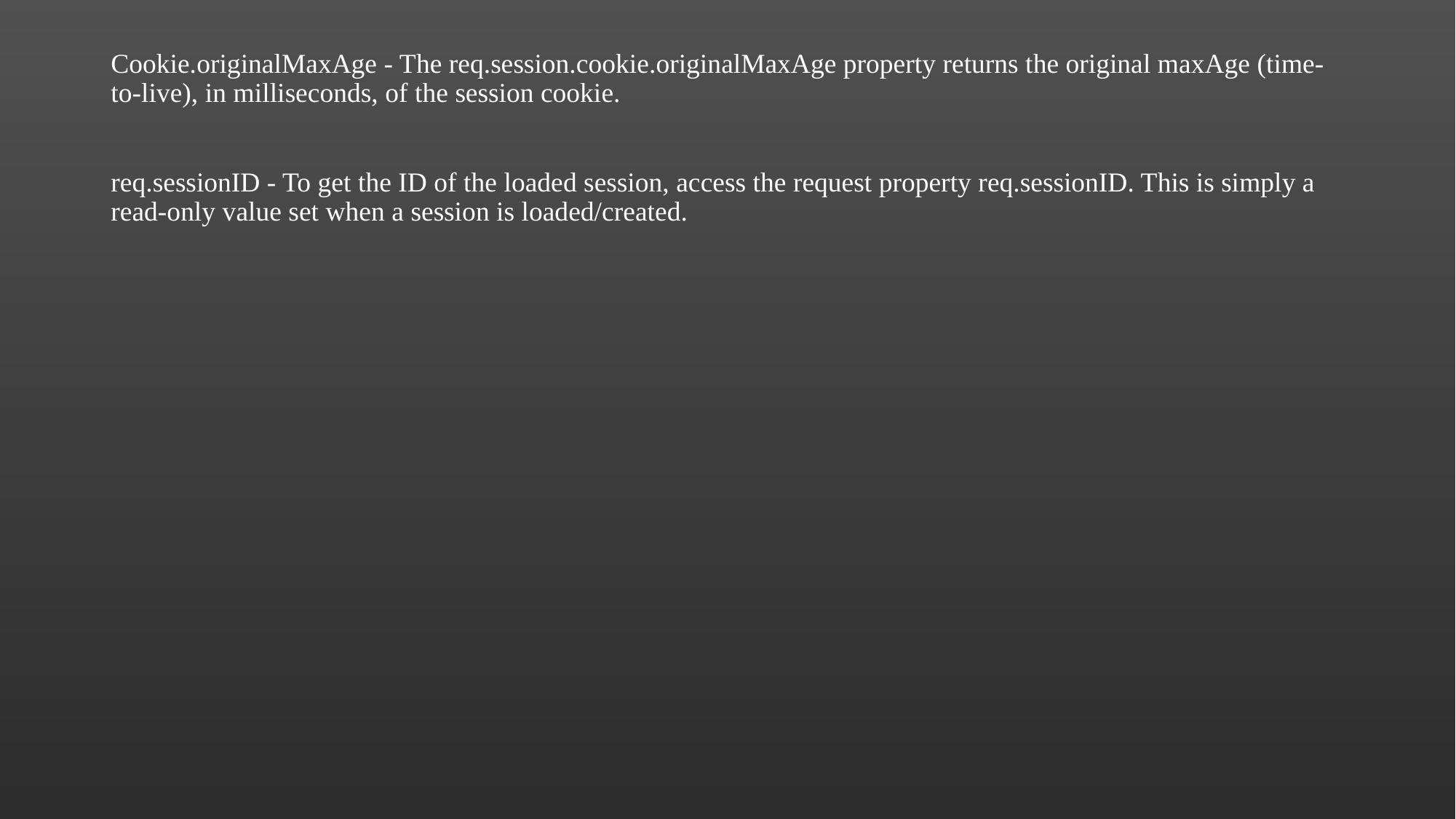

Cookie.originalMaxAge - The req.session.cookie.originalMaxAge property returns the original maxAge (time-to-live), in milliseconds, of the session cookie.

req.sessionID - To get the ID of the loaded session, access the request property req.sessionID. This is simply a read-only value set when a session is loaded/created.